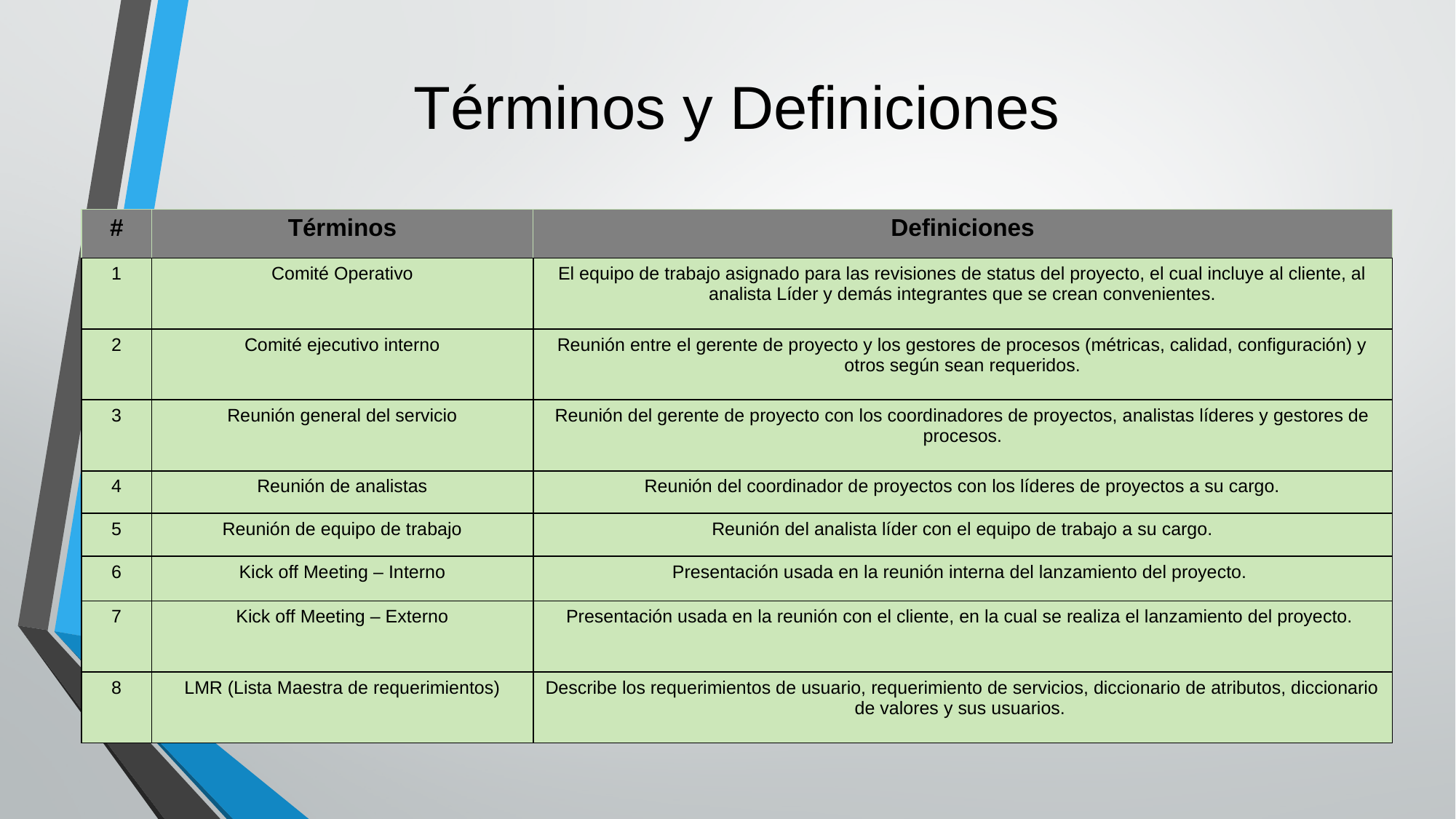

# Términos y Definiciones
| # | Términos | Definiciones |
| --- | --- | --- |
| 1 | Comité Operativo | El equipo de trabajo asignado para las revisiones de status del proyecto, el cual incluye al cliente, al analista Líder y demás integrantes que se crean convenientes. |
| 2 | Comité ejecutivo interno | Reunión entre el gerente de proyecto y los gestores de procesos (métricas, calidad, configuración) y otros según sean requeridos. |
| 3 | Reunión general del servicio | Reunión del gerente de proyecto con los coordinadores de proyectos, analistas líderes y gestores de procesos. |
| 4 | Reunión de analistas | Reunión del coordinador de proyectos con los líderes de proyectos a su cargo. |
| 5 | Reunión de equipo de trabajo | Reunión del analista líder con el equipo de trabajo a su cargo. |
| 6 | Kick off Meeting – Interno | Presentación usada en la reunión interna del lanzamiento del proyecto. |
| 7 | Kick off Meeting – Externo | Presentación usada en la reunión con el cliente, en la cual se realiza el lanzamiento del proyecto. |
| 8 | LMR (Lista Maestra de requerimientos) | Describe los requerimientos de usuario, requerimiento de servicios, diccionario de atributos, diccionario de valores y sus usuarios. |